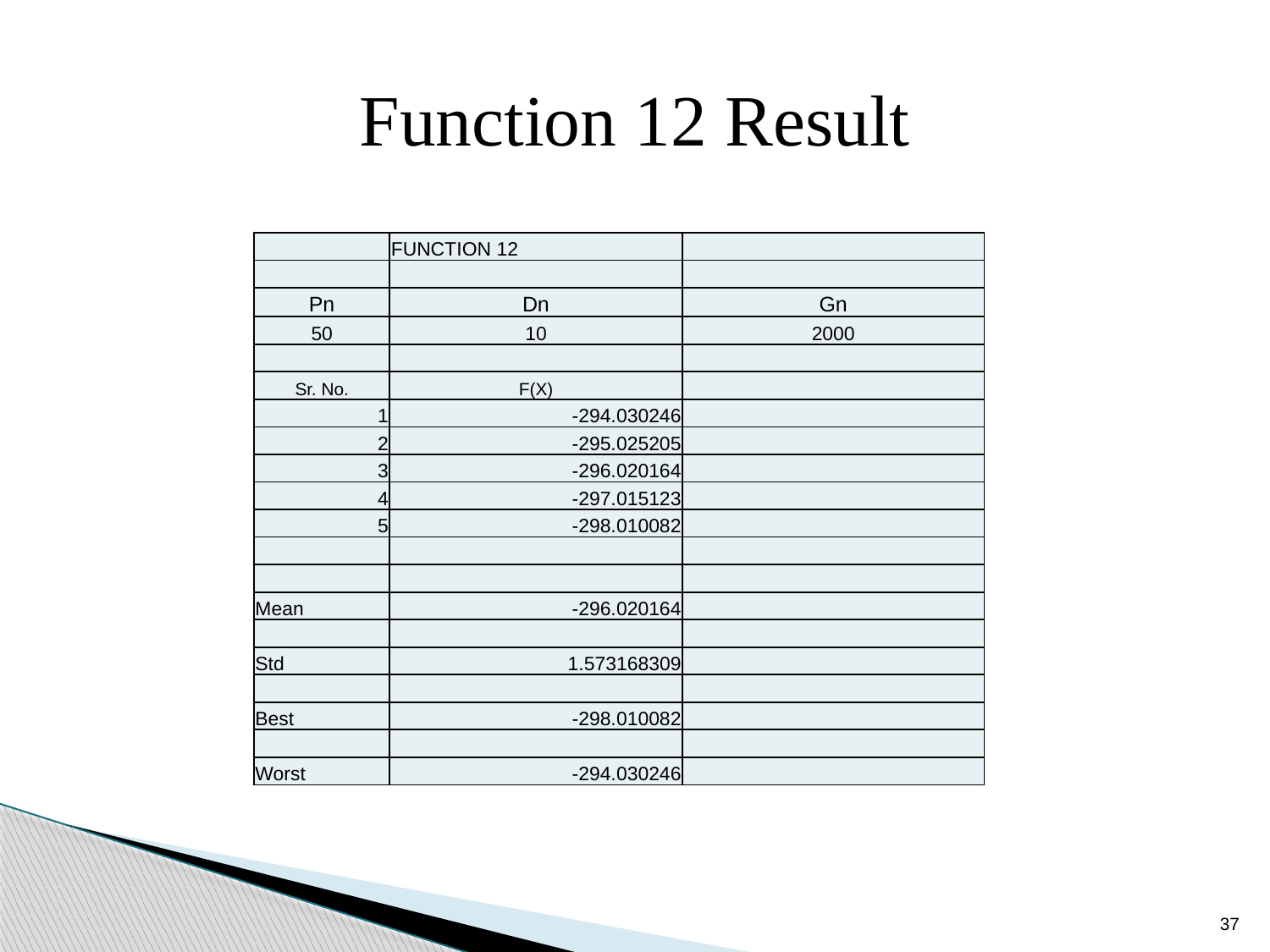

# Function 12 Result
|  | FUNCTION 12 |  |
| --- | --- | --- |
|  |  |  |
| Pn | Dn | Gn |
| 50 | 10 | 2000 |
|  |  |  |
| Sr. No. | F(X) |  |
| 1 | -294.030246 |  |
| 2 | -295.025205 |  |
| 3 | -296.020164 |  |
| 4 | -297.015123 |  |
| 5 | -298.010082 |  |
|  |  |  |
|  |  |  |
| Mean | -296.020164 |  |
|  |  |  |
| Std | 1.573168309 |  |
|  |  |  |
| Best | -298.010082 |  |
|  |  |  |
| Worst | -294.030246 |  |
37